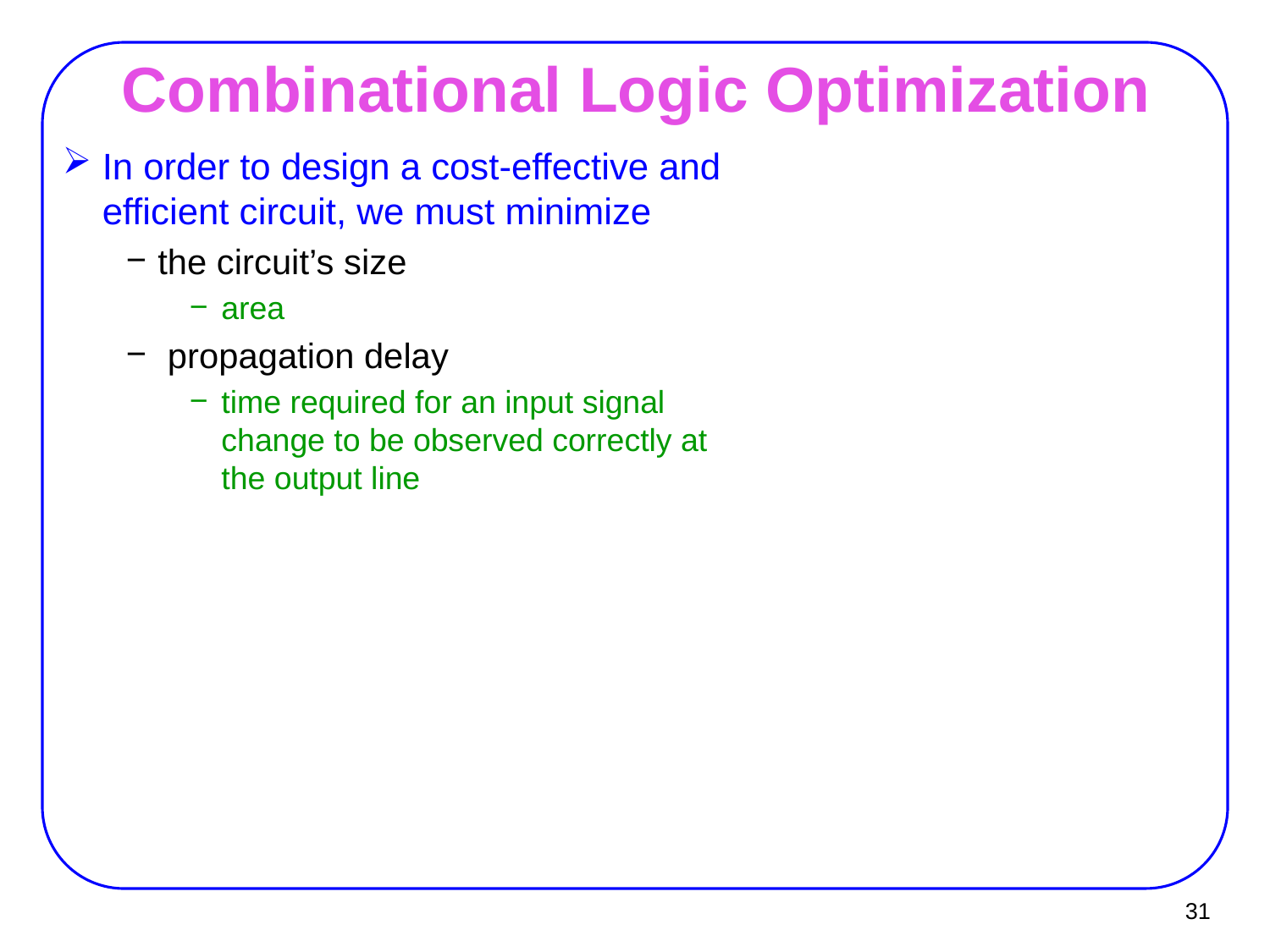

# Combinational Logic Optimization
In order to design a cost-effective and efficient circuit, we must minimize
the circuit’s size
area
 propagation delay
time required for an input signal change to be observed correctly at the output line
31